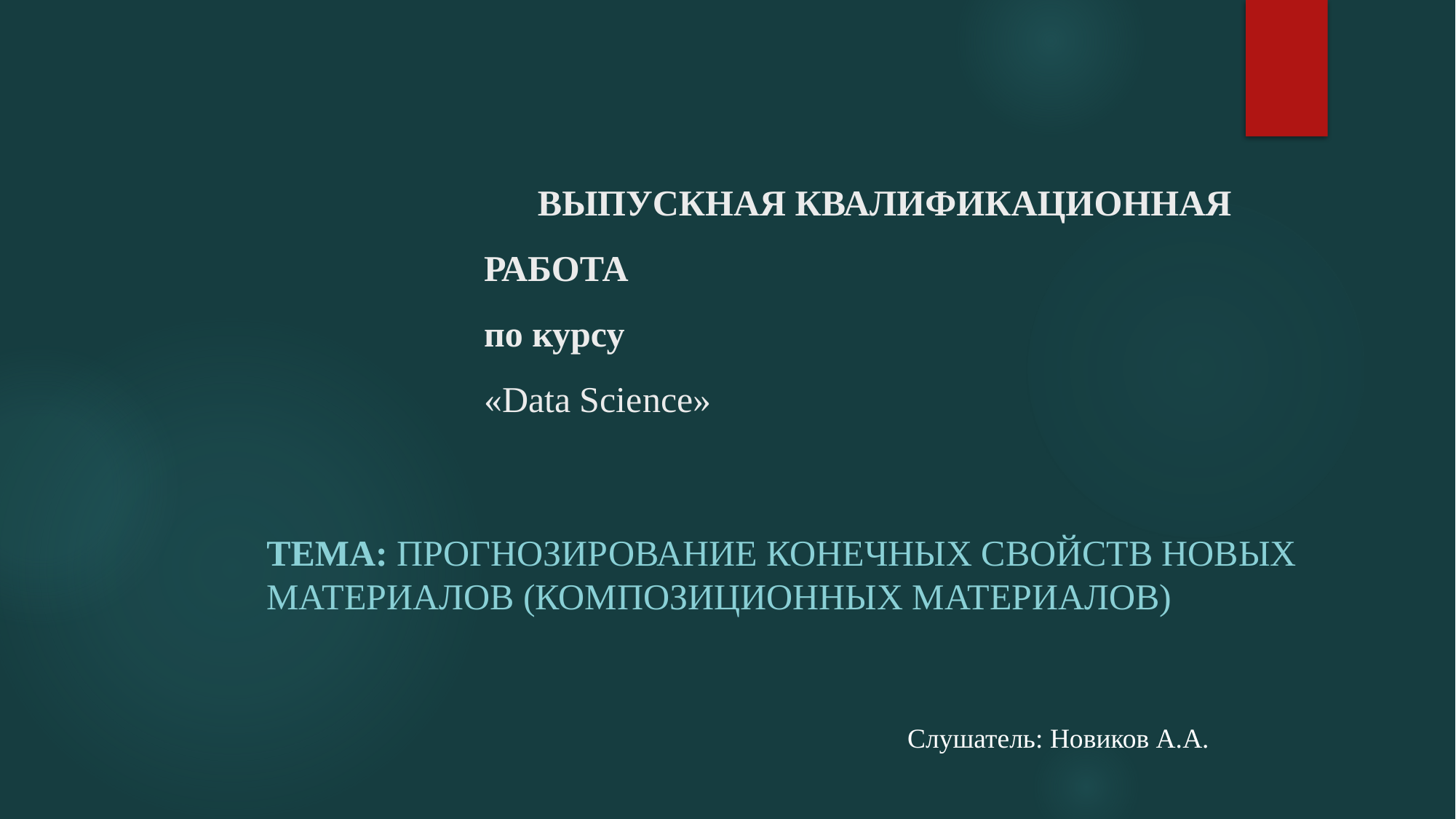

# ВЫПУСКНАЯ КВАЛИФИКАЦИОННАЯ РАБОТА по курсу «Data Science»
Тема: Прогнозирование конечных свойств новых материалов (композиционных материалов)
Слушатель: Новиков А.А.